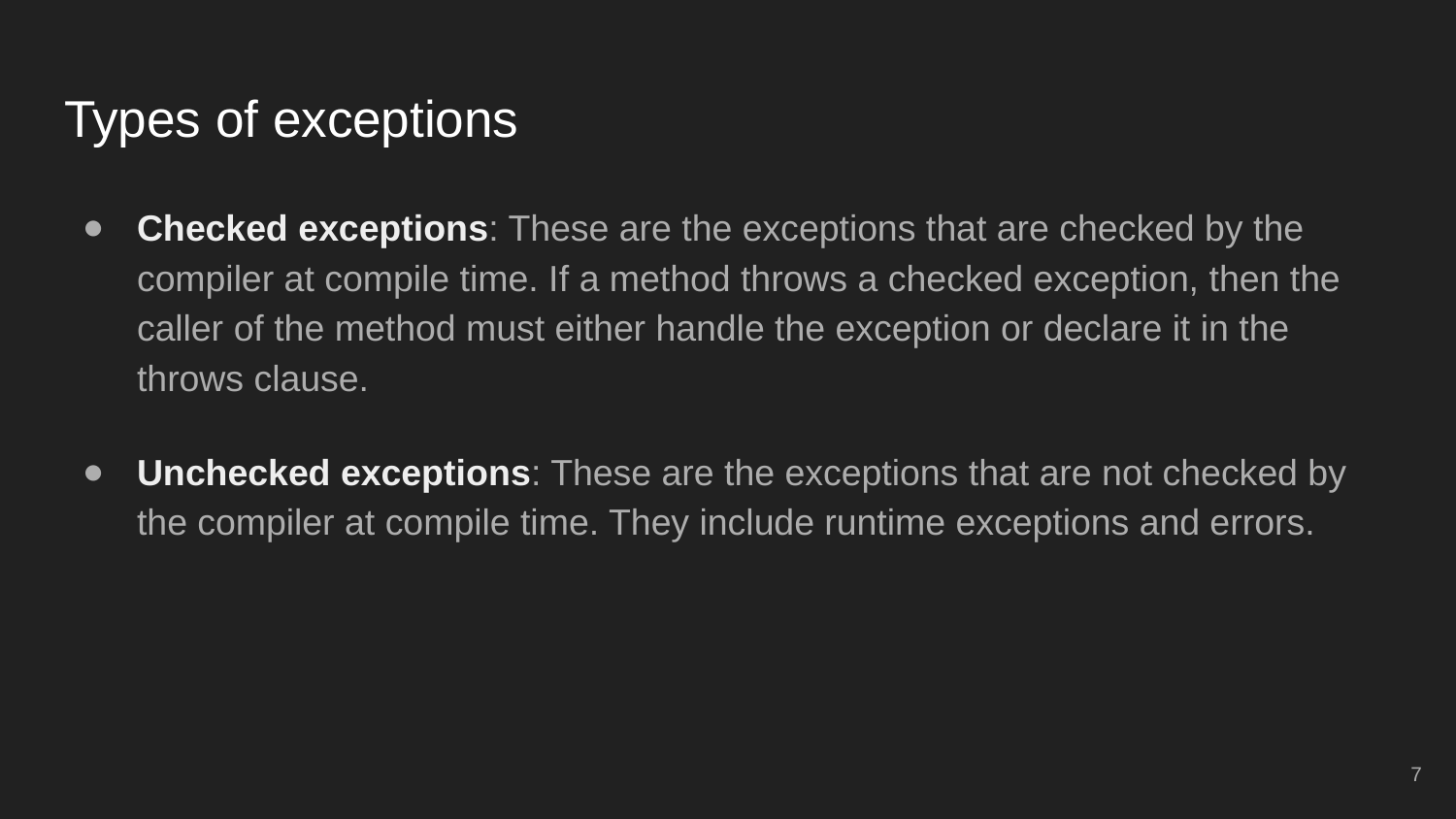

# Types of exceptions
Checked exceptions: These are the exceptions that are checked by the compiler at compile time. If a method throws a checked exception, then the caller of the method must either handle the exception or declare it in the throws clause.
Unchecked exceptions: These are the exceptions that are not checked by the compiler at compile time. They include runtime exceptions and errors.
7